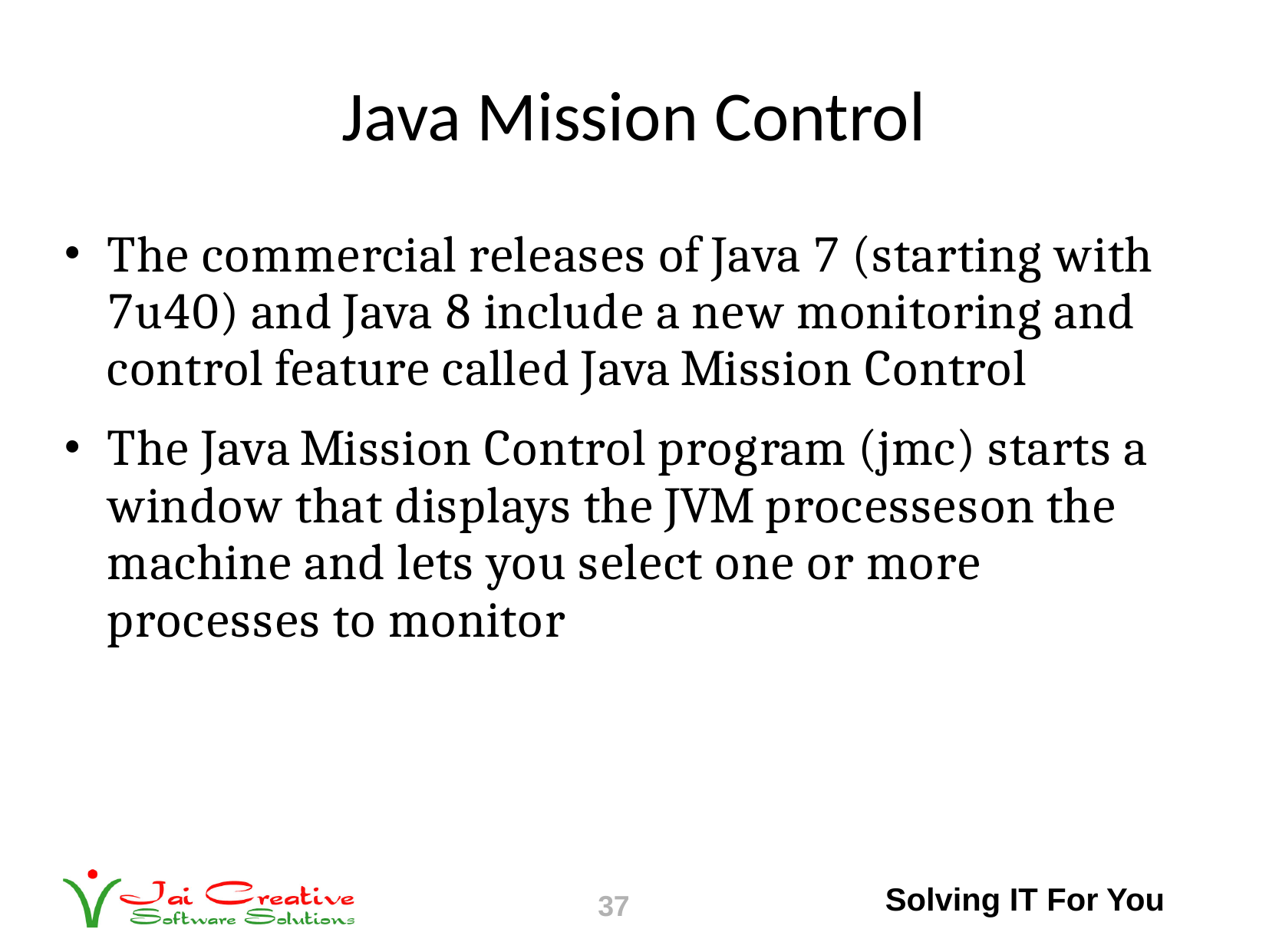

# Java Mission Control
The commercial releases of Java 7 (starting with 7u40) and Java 8 include a new monitoring and control feature called Java Mission Control
The Java Mission Control program (jmc) starts a window that displays the JVM processeson the machine and lets you select one or more processes to monitor
37